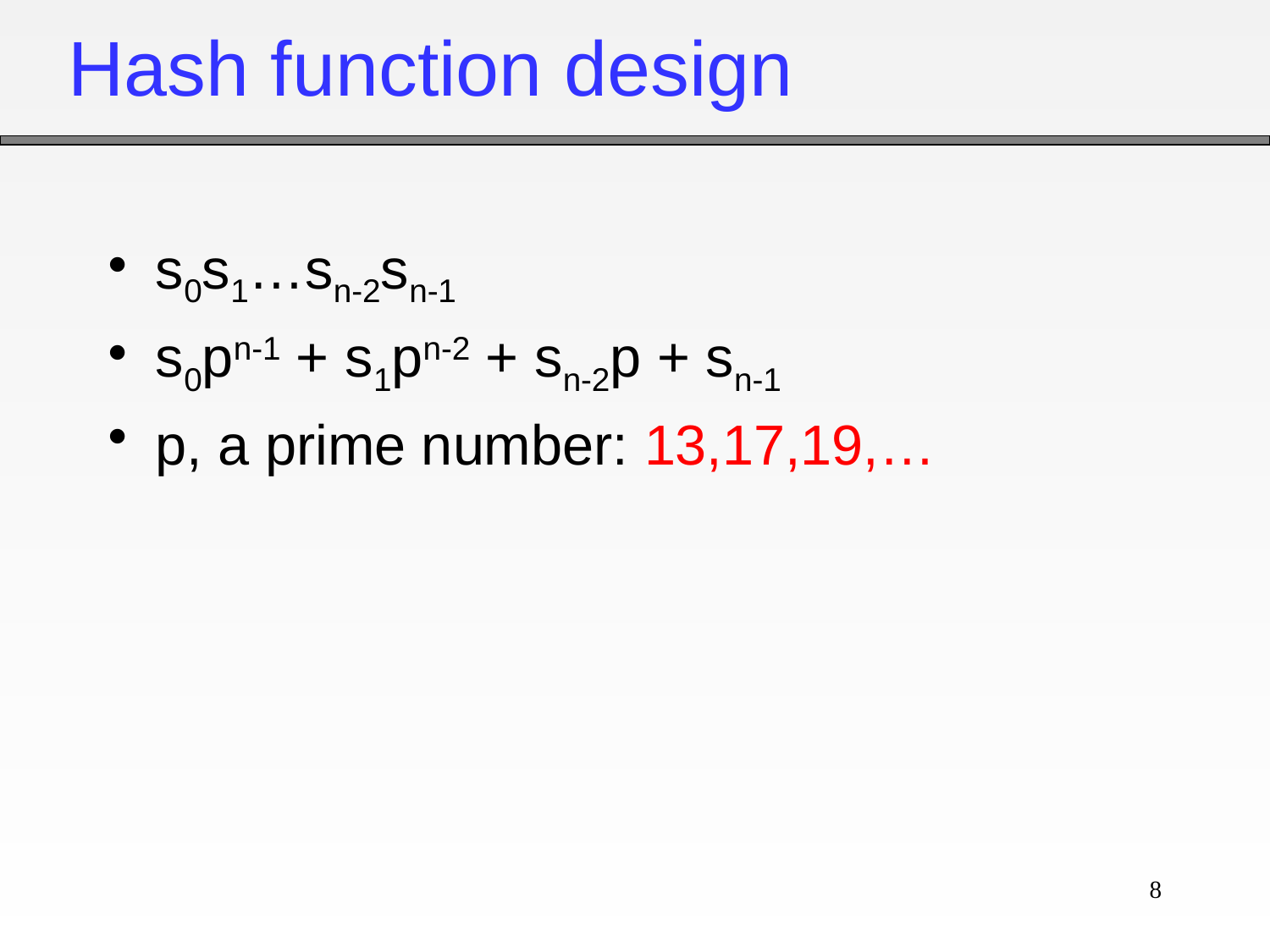

# Hash function design
s0s1…sn-2sn-1
s0pn-1 + s1pn-2 + sn-2p + sn-1
p, a prime number: 13,17,19,…
8